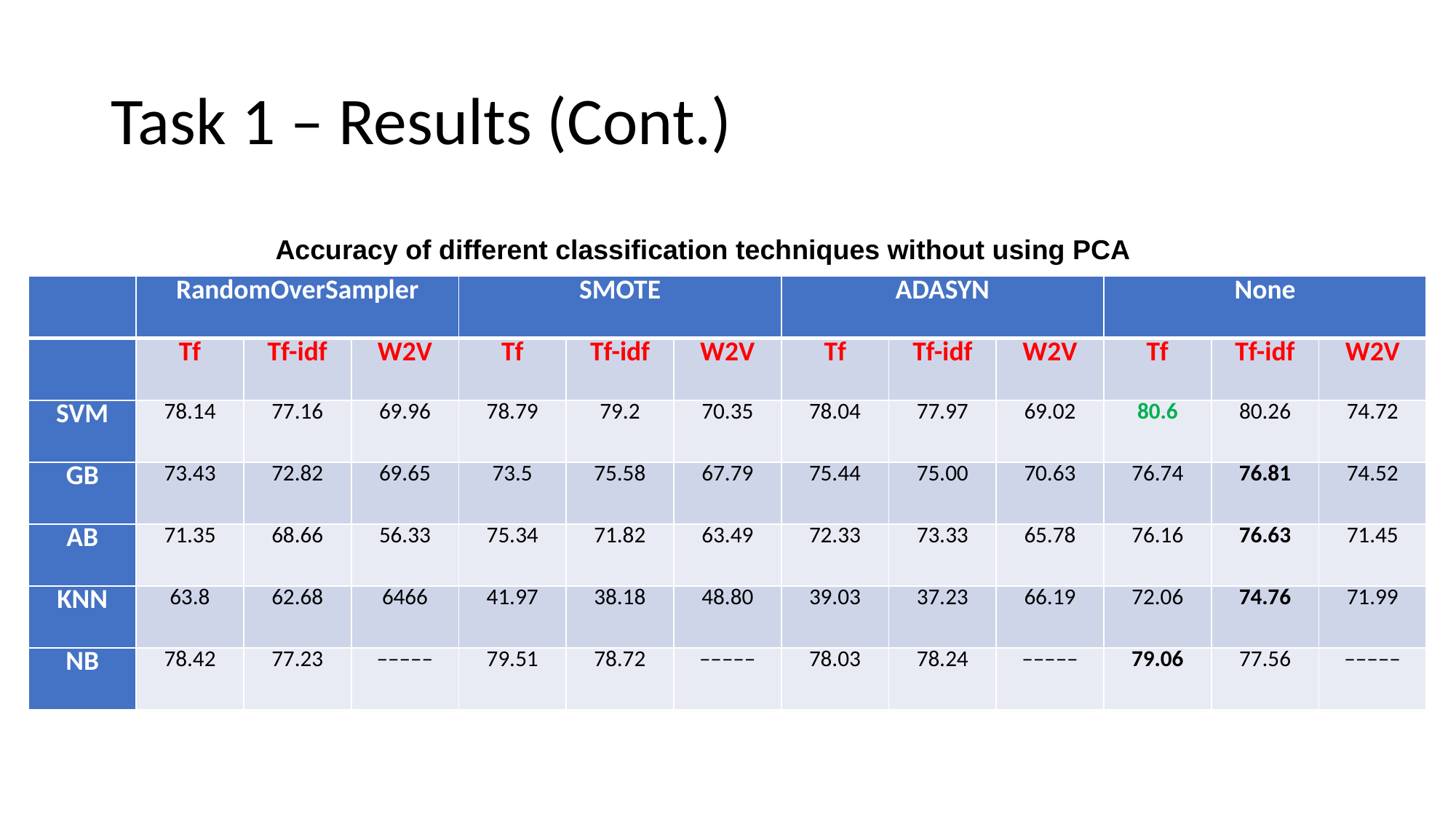

# Task 1 – Results (Cont.)
Accuracy of different classification techniques without using PCA
|  | RandomOverSampler |  |  | SMOTE |  |  | ADASYN |  |  | None |  |  |
| --- | --- | --- | --- | --- | --- | --- | --- | --- | --- | --- | --- | --- |
|  | Tf | Tf-idf | W2V | Tf | Tf-idf | W2V | Tf | Tf-idf | W2V | Tf | Tf-idf | W2V |
| SVM | 78.14 | 77.16 | 69.96 | 78.79 | 79.2 | 70.35 | 78.04 | 77.97 | 69.02 | 80.6 | 80.26 | 74.72 |
| GB | 73.43 | 72.82 | 69.65 | 73.5 | 75.58 | 67.79 | 75.44 | 75.00 | 70.63 | 76.74 | 76.81 | 74.52 |
| AB | 71.35 | 68.66 | 56.33 | 75.34 | 71.82 | 63.49 | 72.33 | 73.33 | 65.78 | 76.16 | 76.63 | 71.45 |
| KNN | 63.8 | 62.68 | 6466 | 41.97 | 38.18 | 48.80 | 39.03 | 37.23 | 66.19 | 72.06 | 74.76 | 71.99 |
| NB | 78.42 | 77.23 | ––––– | 79.51 | 78.72 | ––––– | 78.03 | 78.24 | ––––– | 79.06 | 77.56 | ––––– |